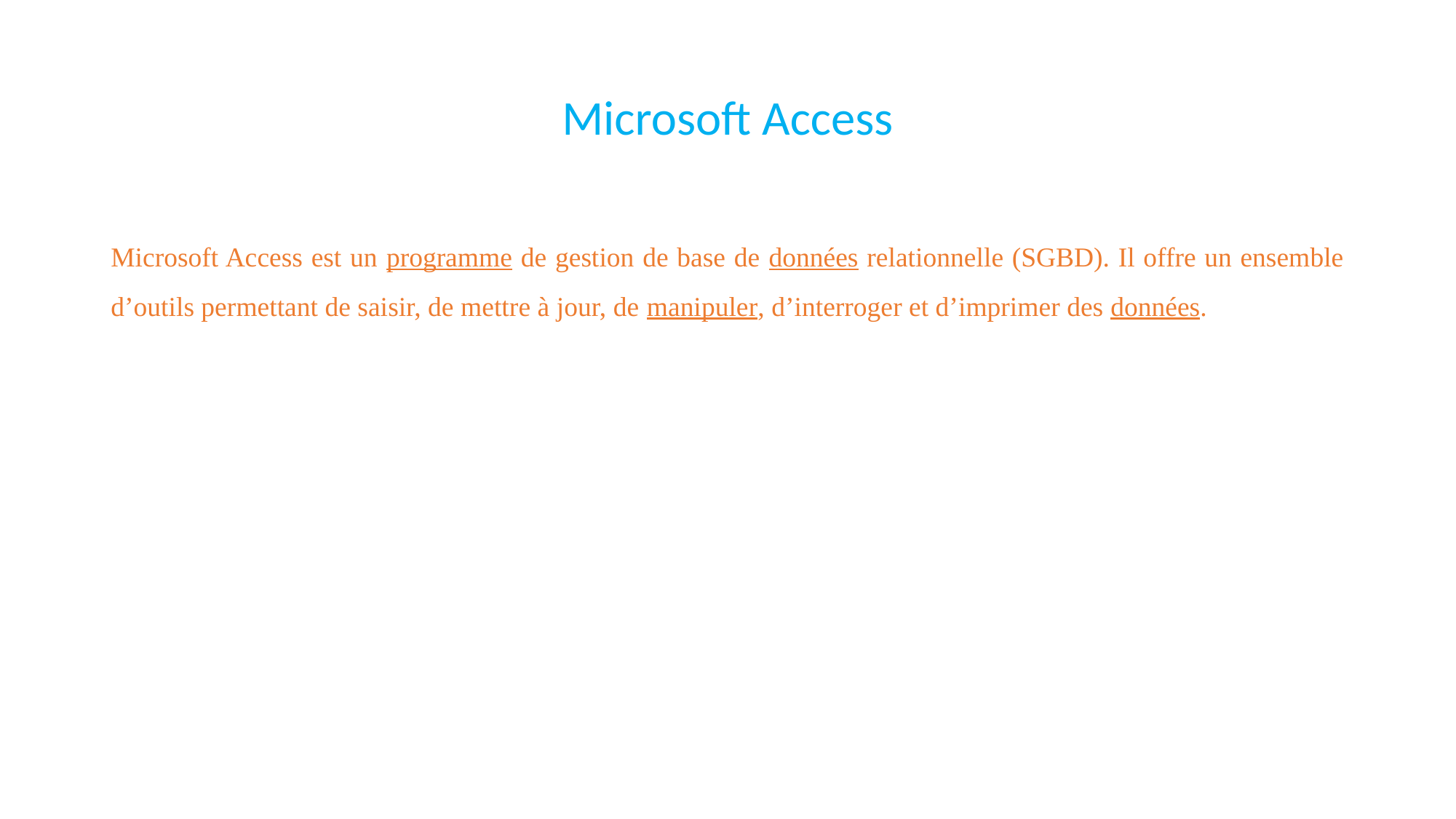

# Microsoft Access
Microsoft Access est un programme de gestion de base de données relationnelle (SGBD). Il offre un ensemble d’outils permettant de saisir, de mettre à jour, de manipuler, d’interroger et d’imprimer des données.